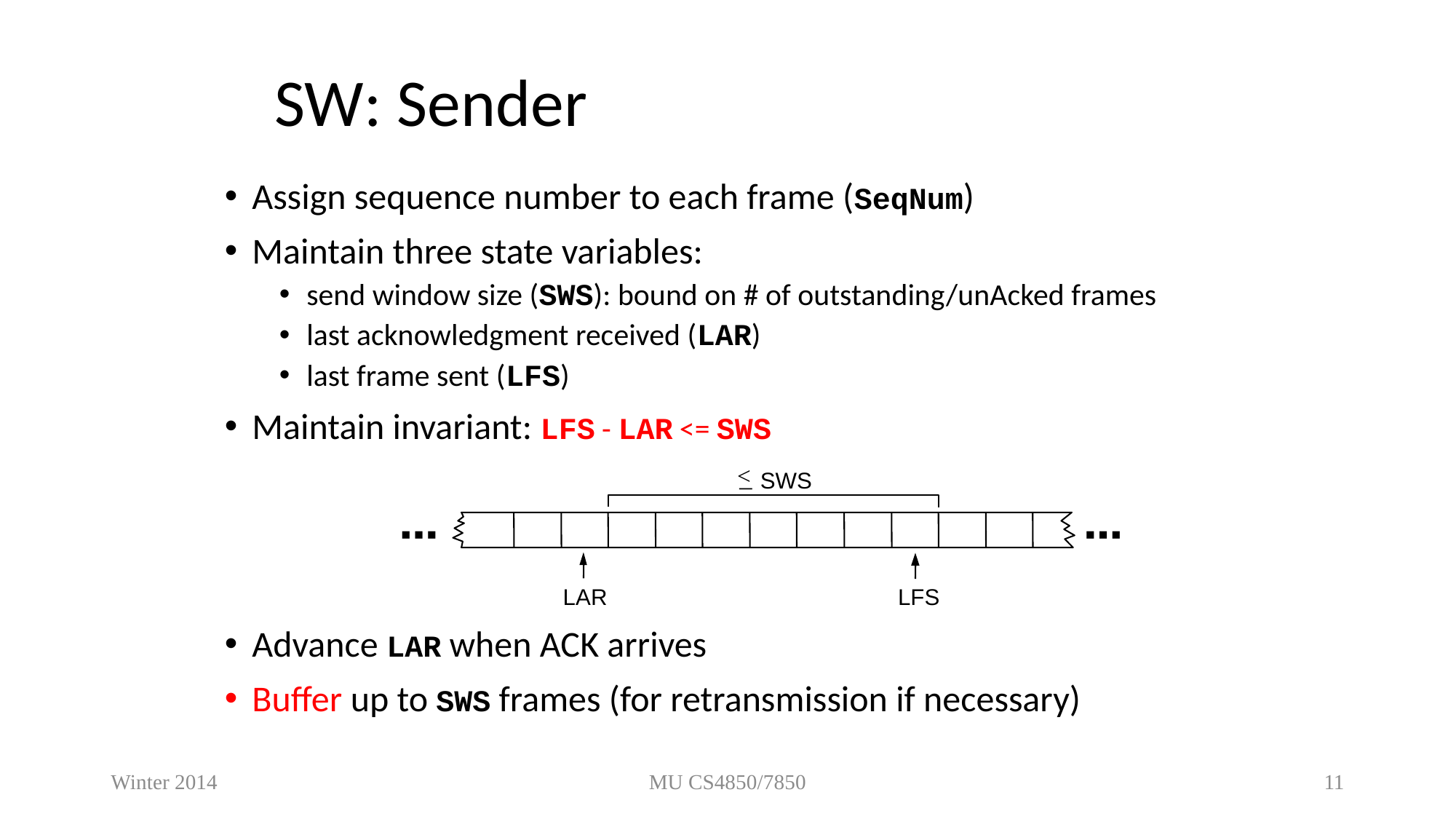

# SW: Sender
Assign sequence number to each frame (SeqNum)
Maintain three state variables:
send window size (SWS): bound on # of outstanding/unAcked frames
last acknowledgment received (LAR)
last frame sent (LFS)
Maintain invariant: LFS - LAR <= SWS

Advance LAR when ACK arrives
Buffer up to SWS frames (for retransmission if necessary)
<
 SWS
─

■ ■ ■
■ ■ ■

LAR
LFS

Winter 2014
MU CS4850/7850
11